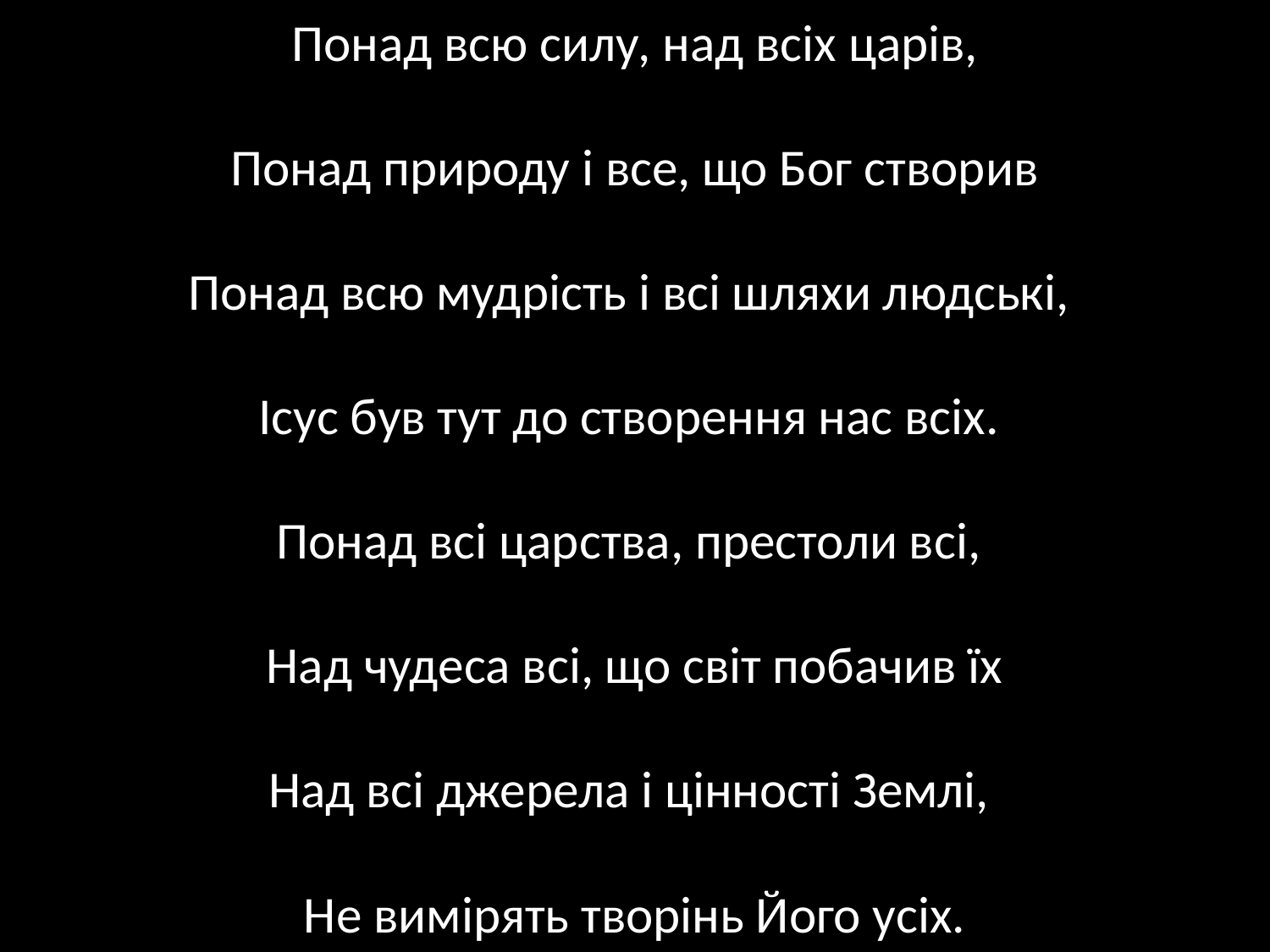

# Понад всю силу, над всіх царів, Понад природу і все, що Бог створив Понад всю мудрість і всі шляхи людські, Ісус був тут до створення нас всіх.  Понад всі царства, престоли всі, Над чудеса всі, що світ побачив їх Над всі джерела і цінності Землі, Не вимірять творінь Його усіх.